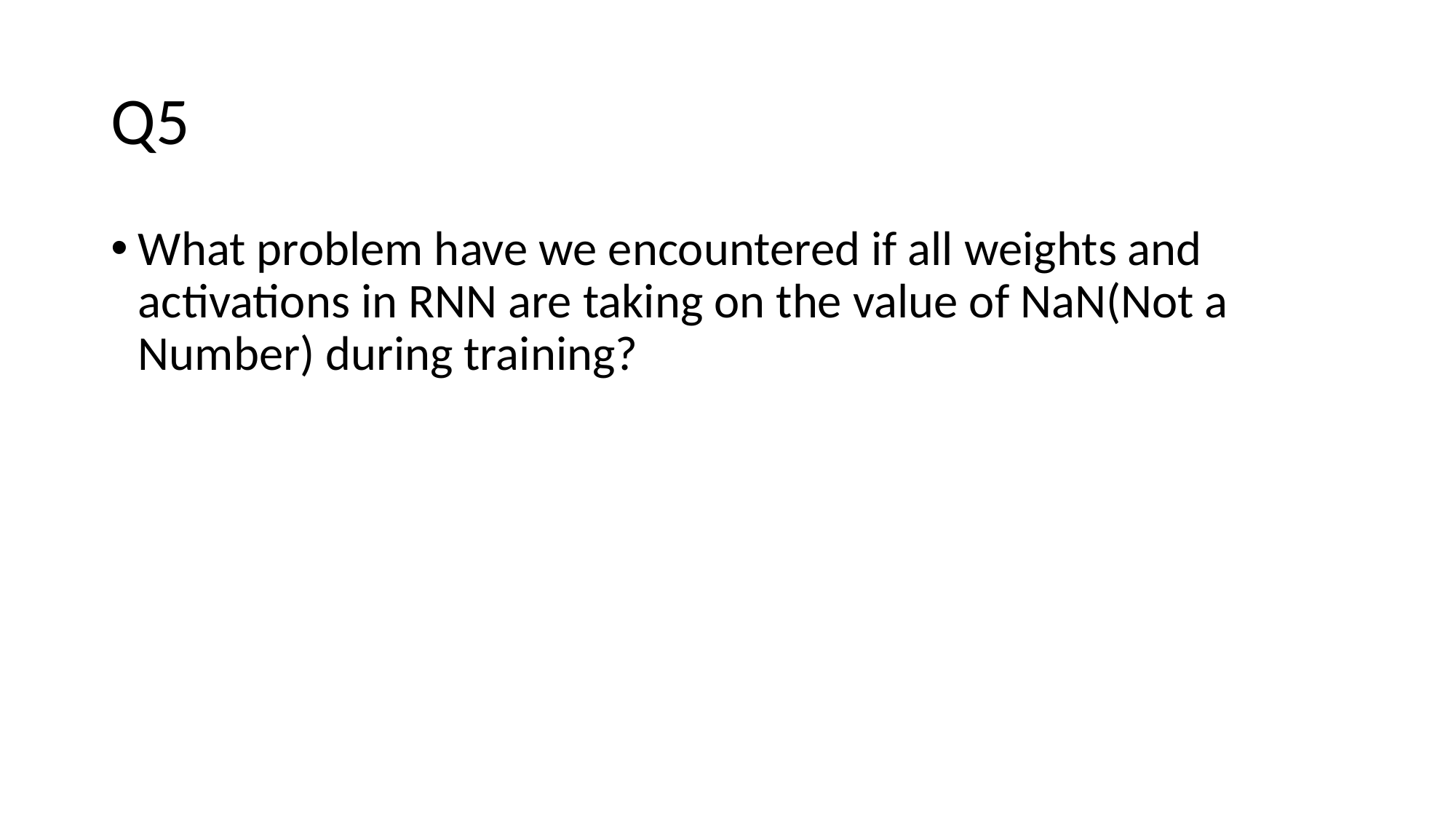

# Q5
What problem have we encountered if all weights and activations in RNN are taking on the value of NaN(Not a Number) during training?